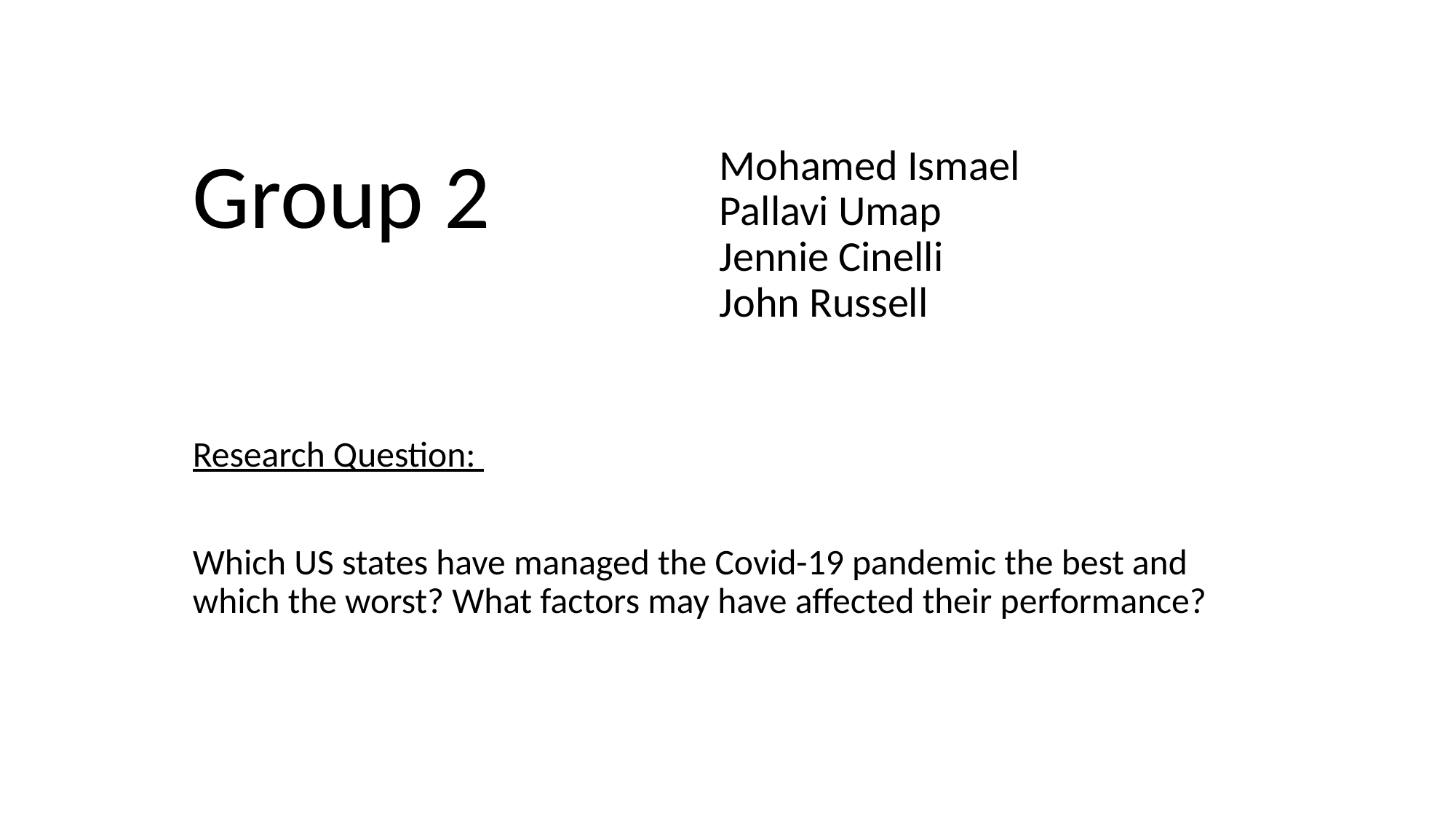

Mohamed Ismael
Pallavi Umap
Jennie Cinelli
John Russell
# Group 2
Research Question:

Which US states have managed the Covid-19 pandemic the best and which the worst? What factors may have affected their performance?